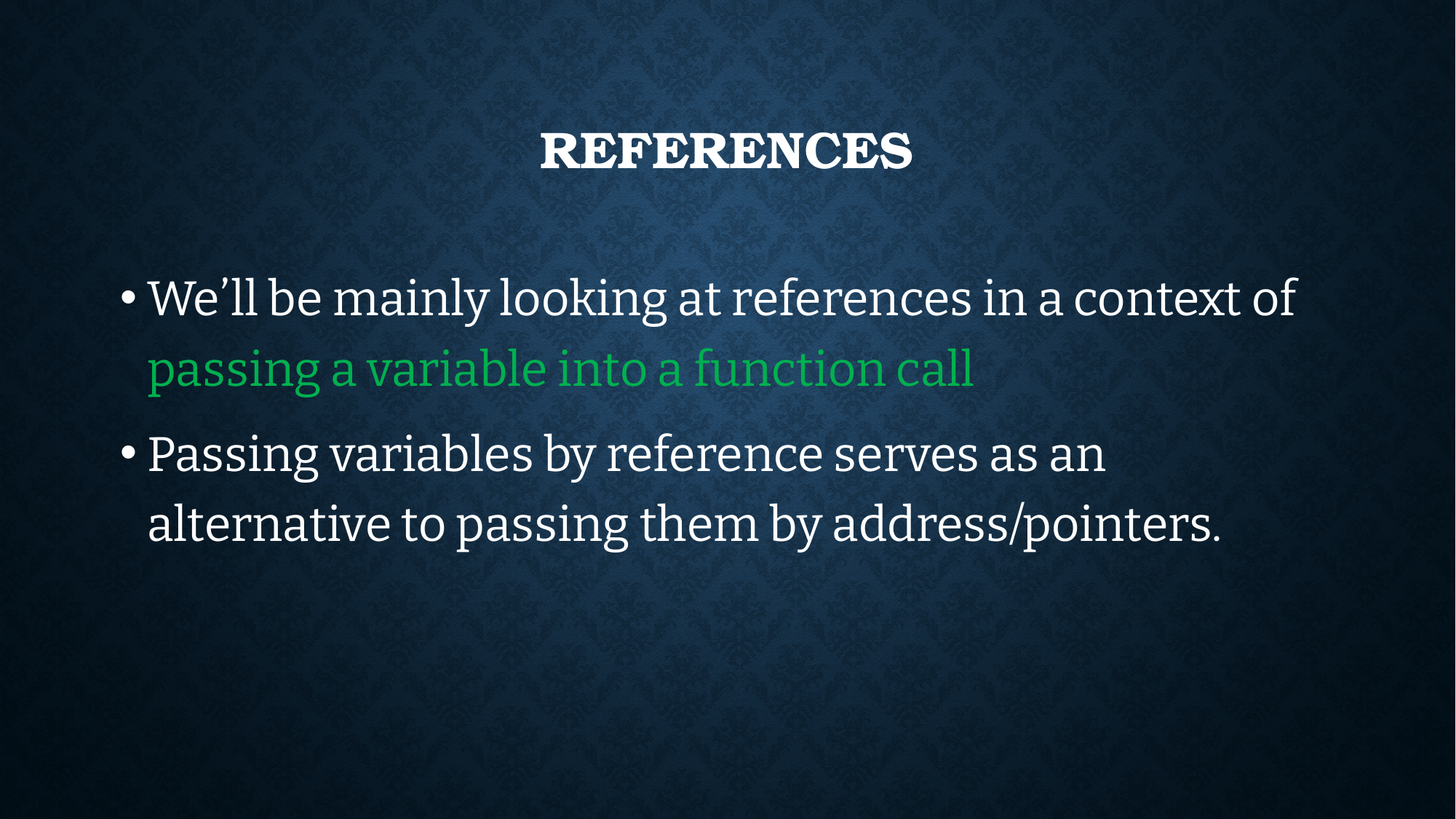

# References
We’ll be mainly looking at references in a context of passing a variable into a function call
Passing variables by reference serves as an alternative to passing them by address/pointers.